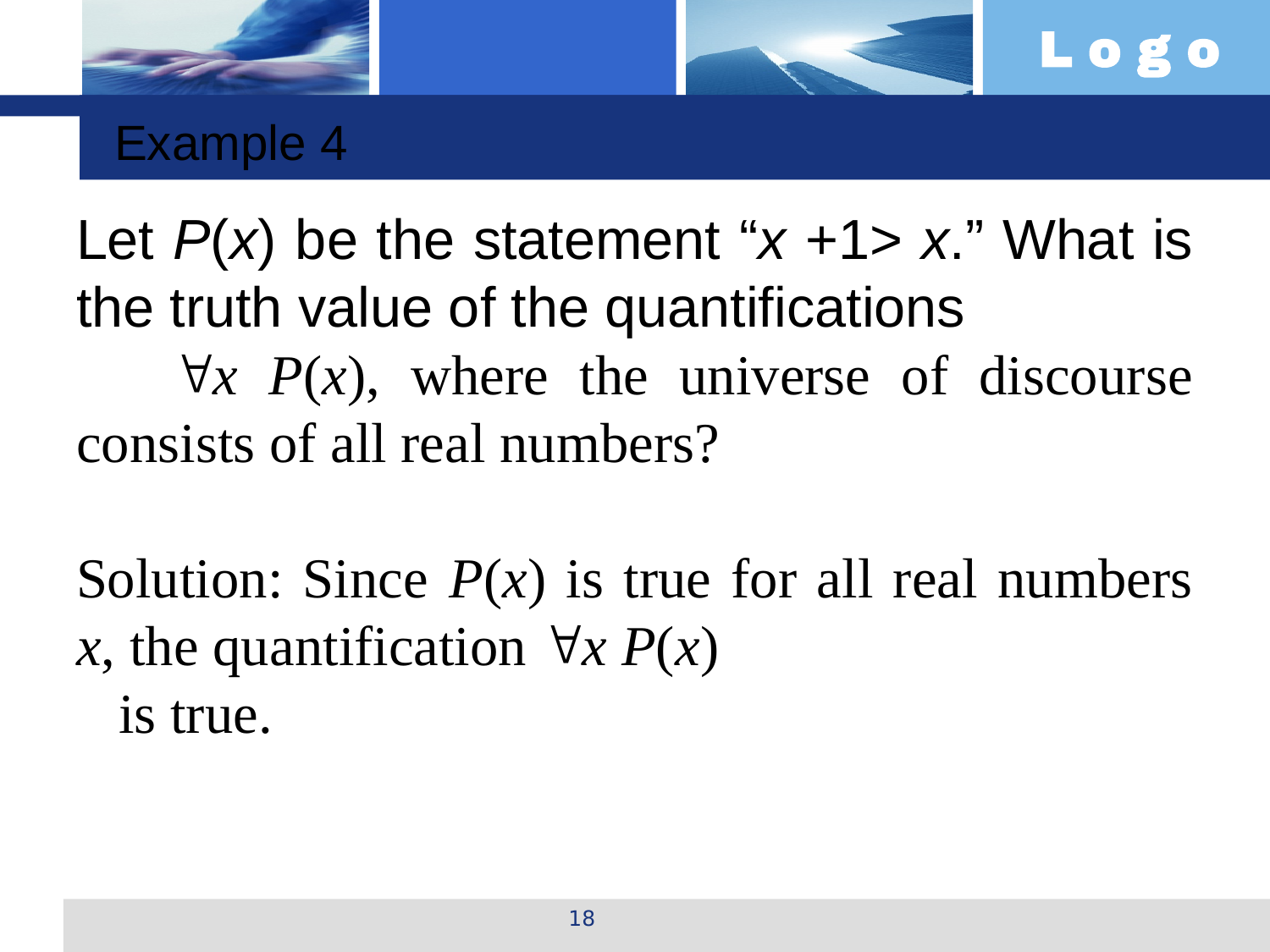

Example 4
Let P(x) be the statement “x +1> x.” What is the truth value of the quantifications
   ∀x P(x), where the universe of discourse consists of all real numbers?

Solution: Since P(x) is true for all real numbers x, the quantification ∀x P(x)
   is true.
18